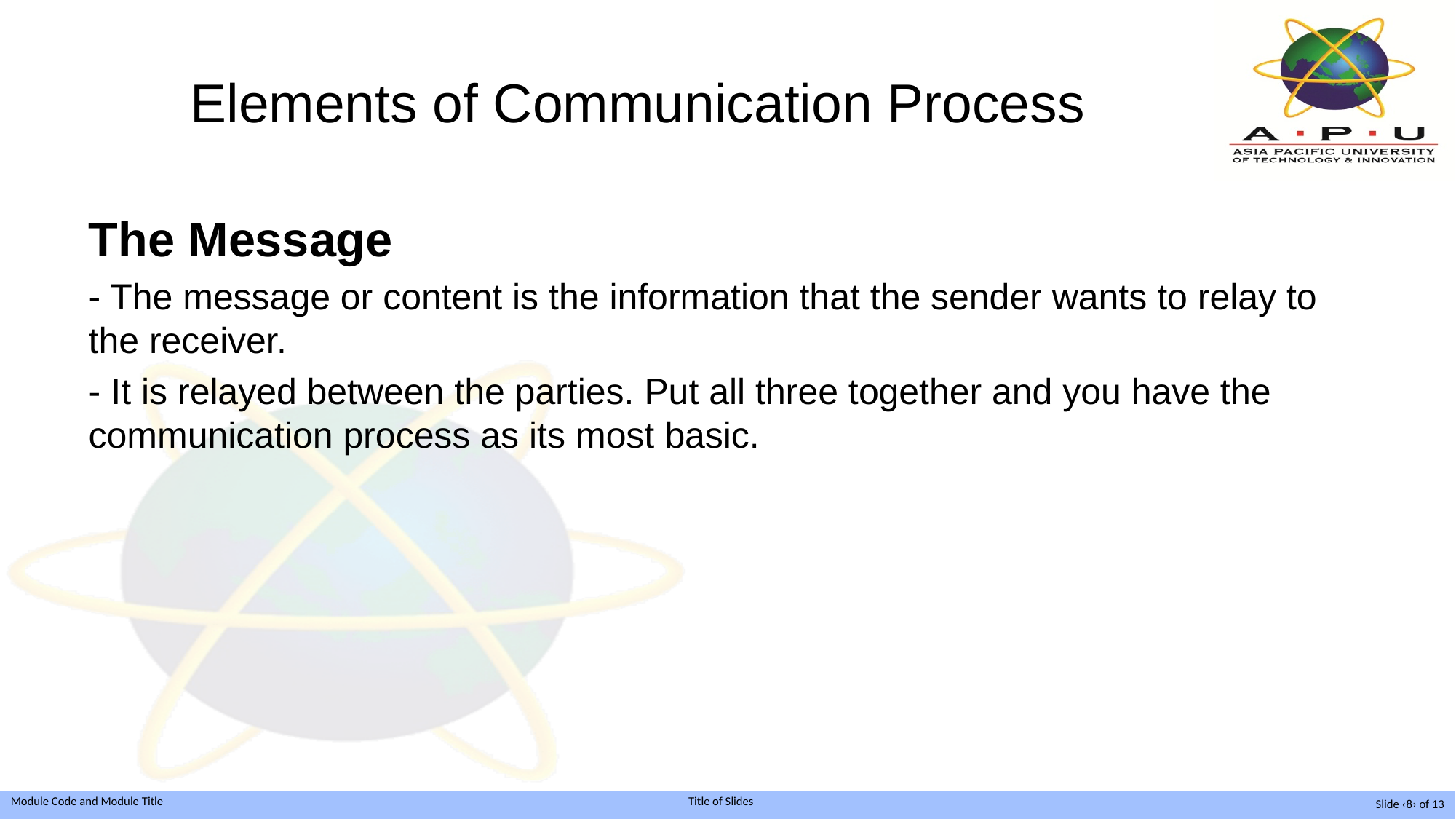

# Elements of Communication Process
The Message
- The message or content is the information that the sender wants to relay to the receiver.
- It is relayed between the parties. Put all three together and you have the communication process as its most basic.

Slide ‹8› of 13